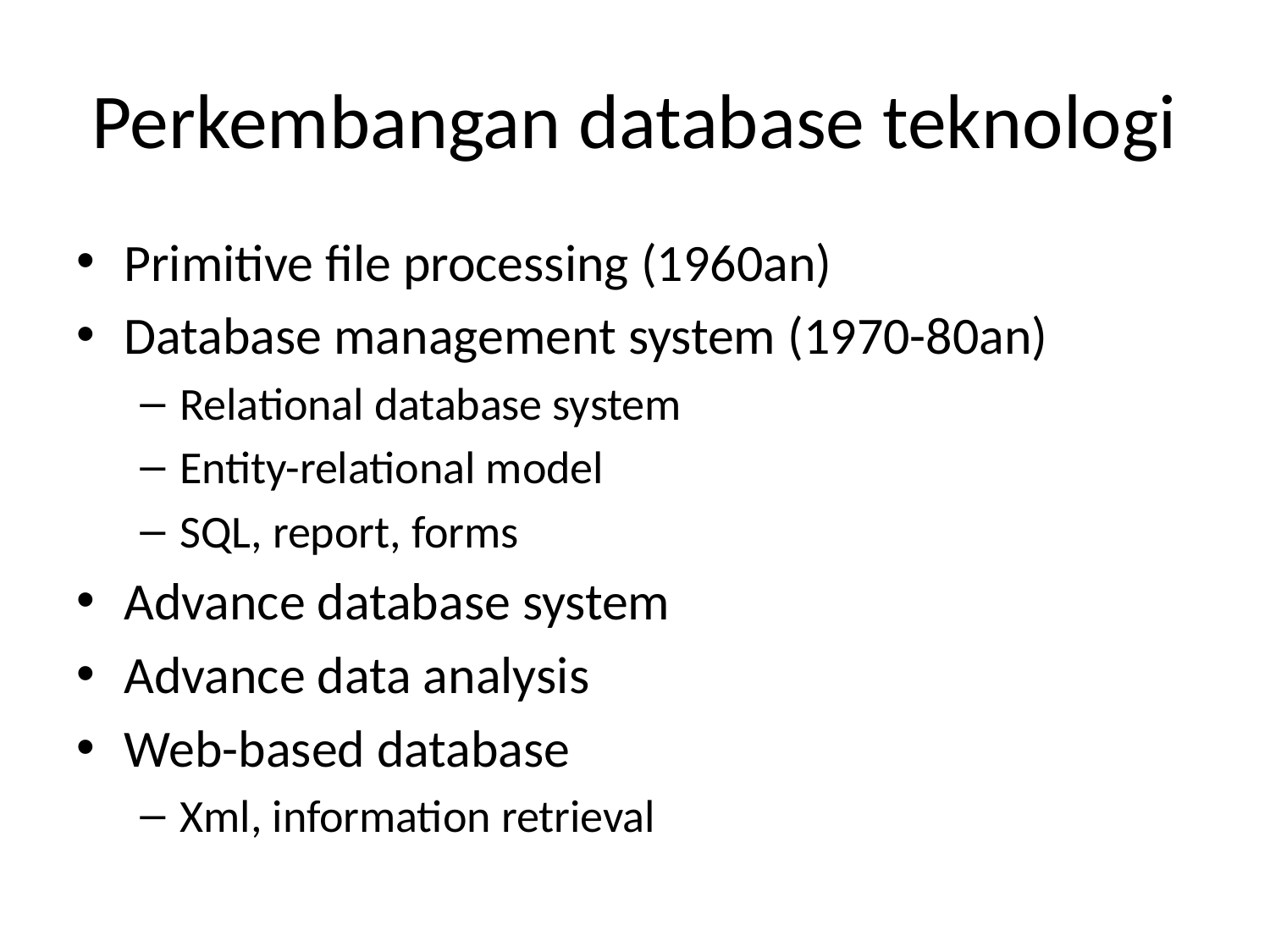

# Perkembangan database teknologi
Primitive file processing (1960an)
Database management system (1970-80an)
Relational database system
Entity-relational model
SQL, report, forms
Advance database system
Advance data analysis
Web-based database
Xml, information retrieval